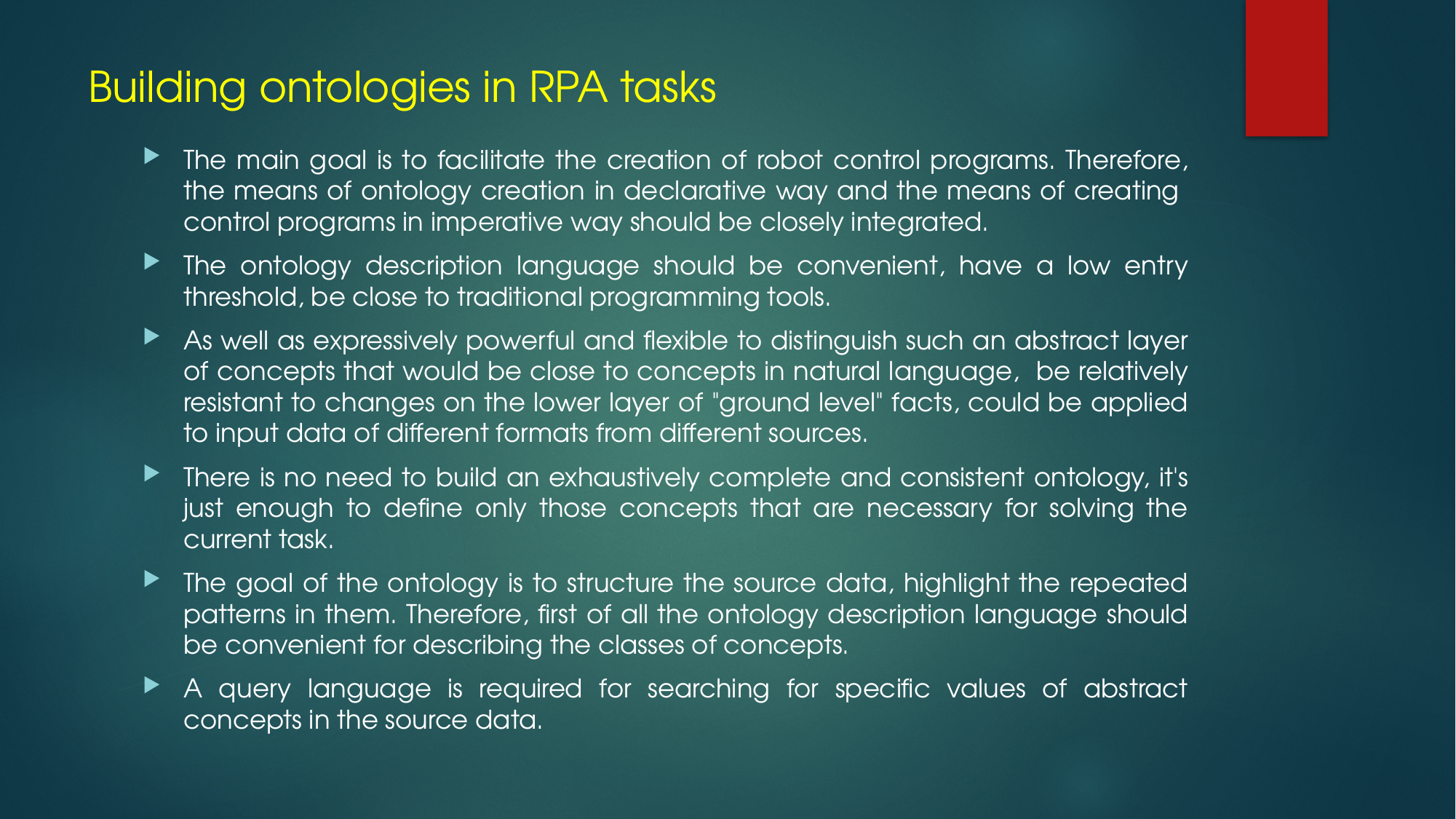

# Building ontologies in RPA tasks
The main goal is to facilitate the creation of robot control programs. Therefore, the means of ontology creation in declarative way and the means of creating  control programs in imperative way should be closely integrated.
The ontology description language should be convenient, have a low entry threshold, be close to traditional programming tools.
As well as expressively powerful and flexible to distinguish such an abstract layer of concepts that would be close to concepts in natural language,  be relatively resistant to changes on the lower layer of "ground level" facts, could be applied to input data of different formats from different sources.
There is no need to build an exhaustively complete and consistent ontology, it's just enough to define only those concepts that are necessary for solving the current task.
The goal of the ontology is to structure the source data, highlight the repeated patterns in them. Therefore, first of all the ontology description language should be convenient for describing the classes of concepts.
A query language is required for searching for specific values of abstract concepts in the source data.